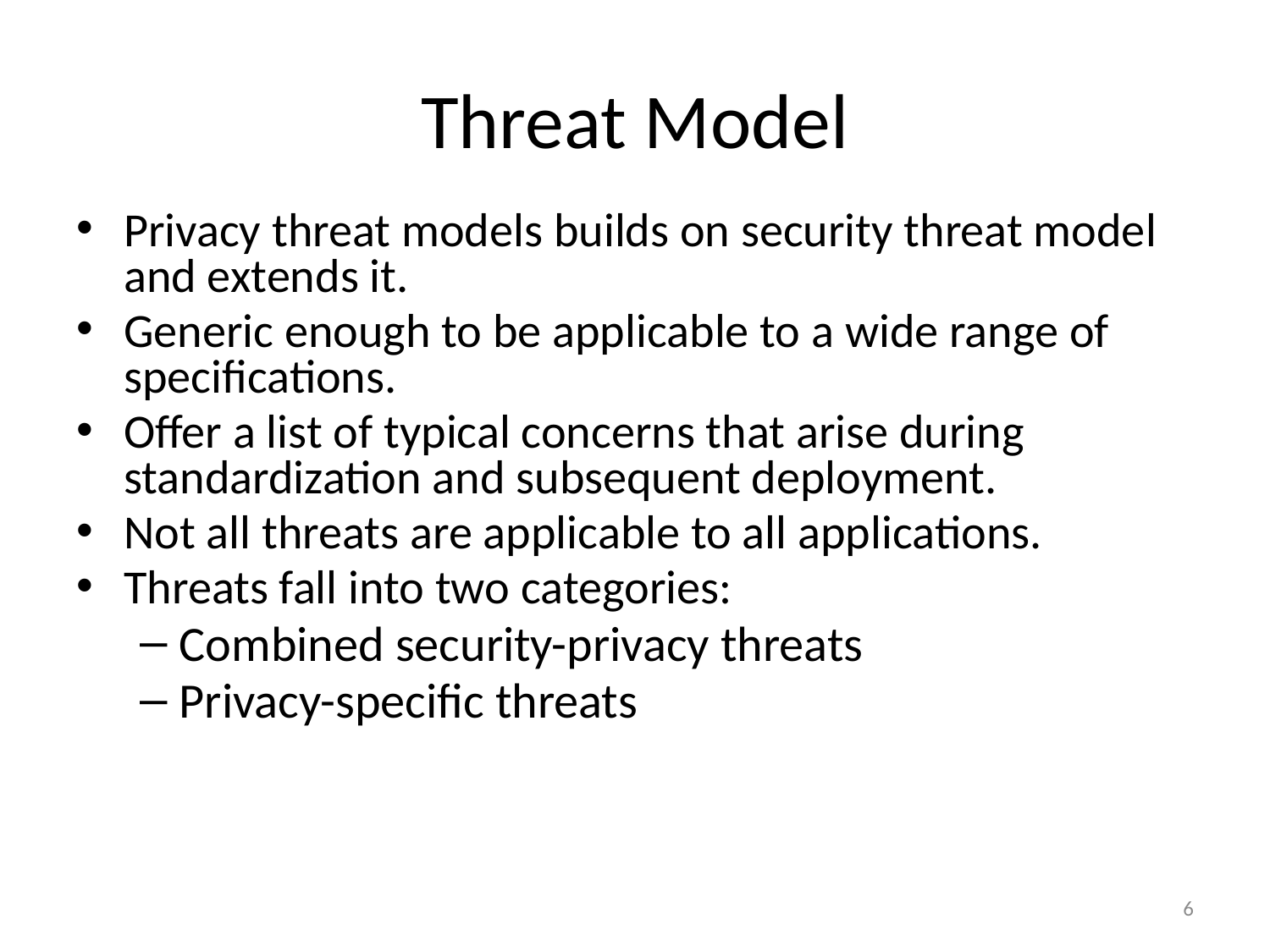

# Threat Model
Privacy threat models builds on security threat model and extends it.
Generic enough to be applicable to a wide range of specifications.
Offer a list of typical concerns that arise during standardization and subsequent deployment.
Not all threats are applicable to all applications.
Threats fall into two categories:
Combined security-privacy threats
Privacy-specific threats

6